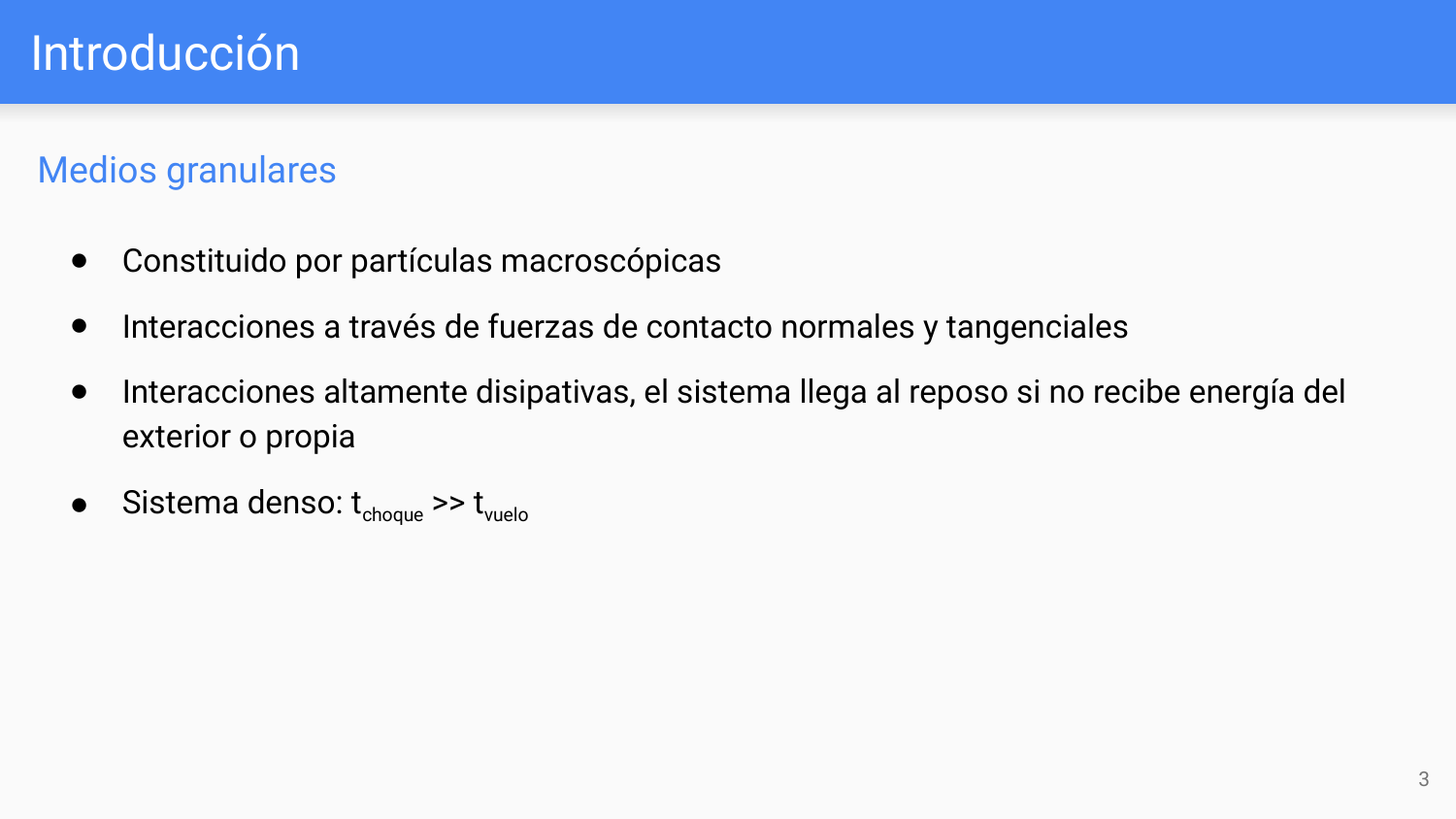

# Introducción
Medios granulares
Constituido por partículas macroscópicas
Interacciones a través de fuerzas de contacto normales y tangenciales
Interacciones altamente disipativas, el sistema llega al reposo si no recibe energía del exterior o propia
Sistema denso: tchoque >> tvuelo
3